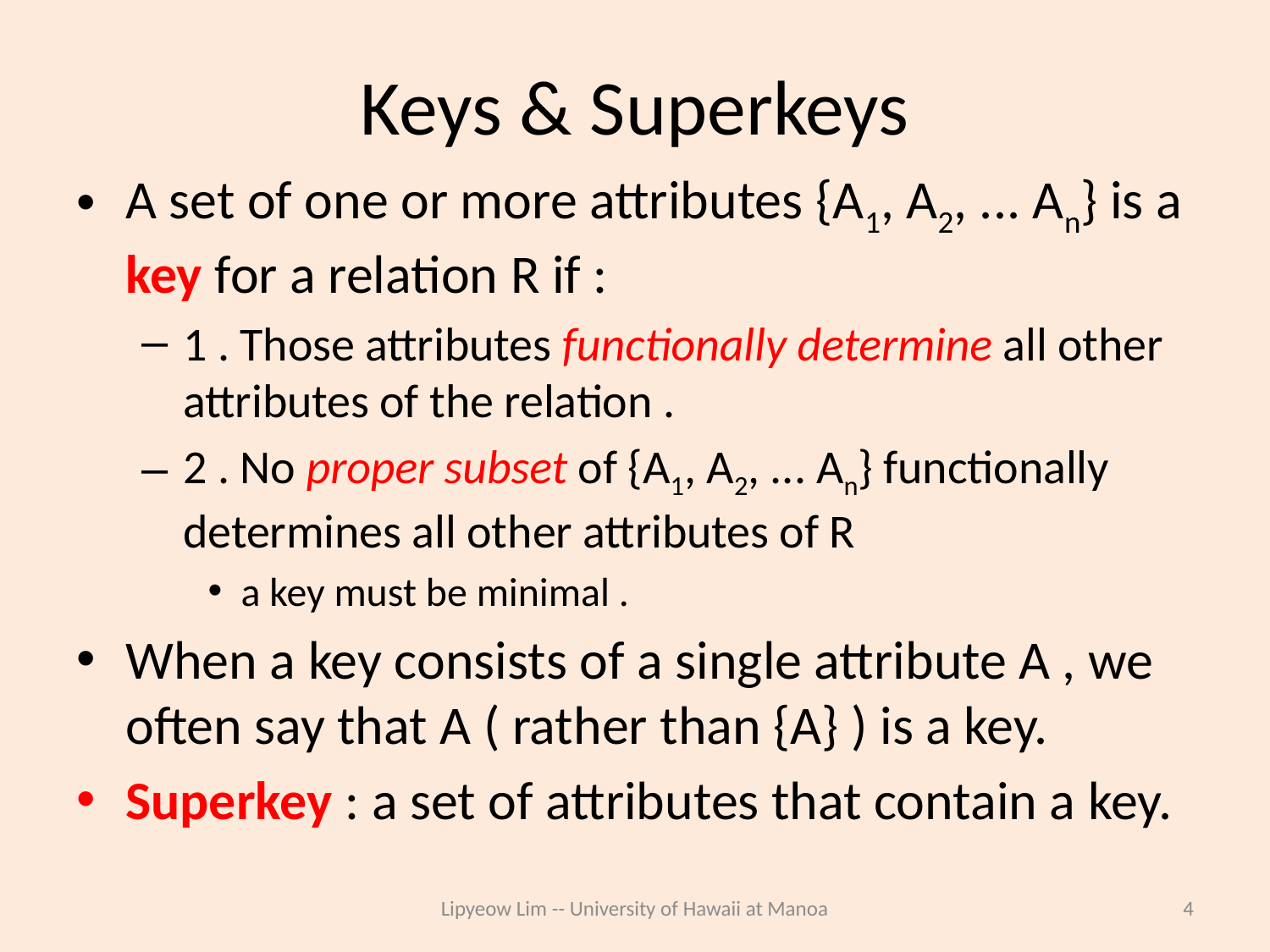

# Keys & Superkeys
A set of one or more attributes {A1, A2, ... An} is a key for a relation R if :
1 . Those attributes functionally determine all other attributes of the relation .
2 . No proper subset of {A1, A2, ... An} functionally determines all other attributes of R
a key must be minimal .
When a key consists of a single attribute A , we often say that A ( rather than {A} ) is a key.
Superkey : a set of attributes that contain a key.
Lipyeow Lim -- University of Hawaii at Manoa
4